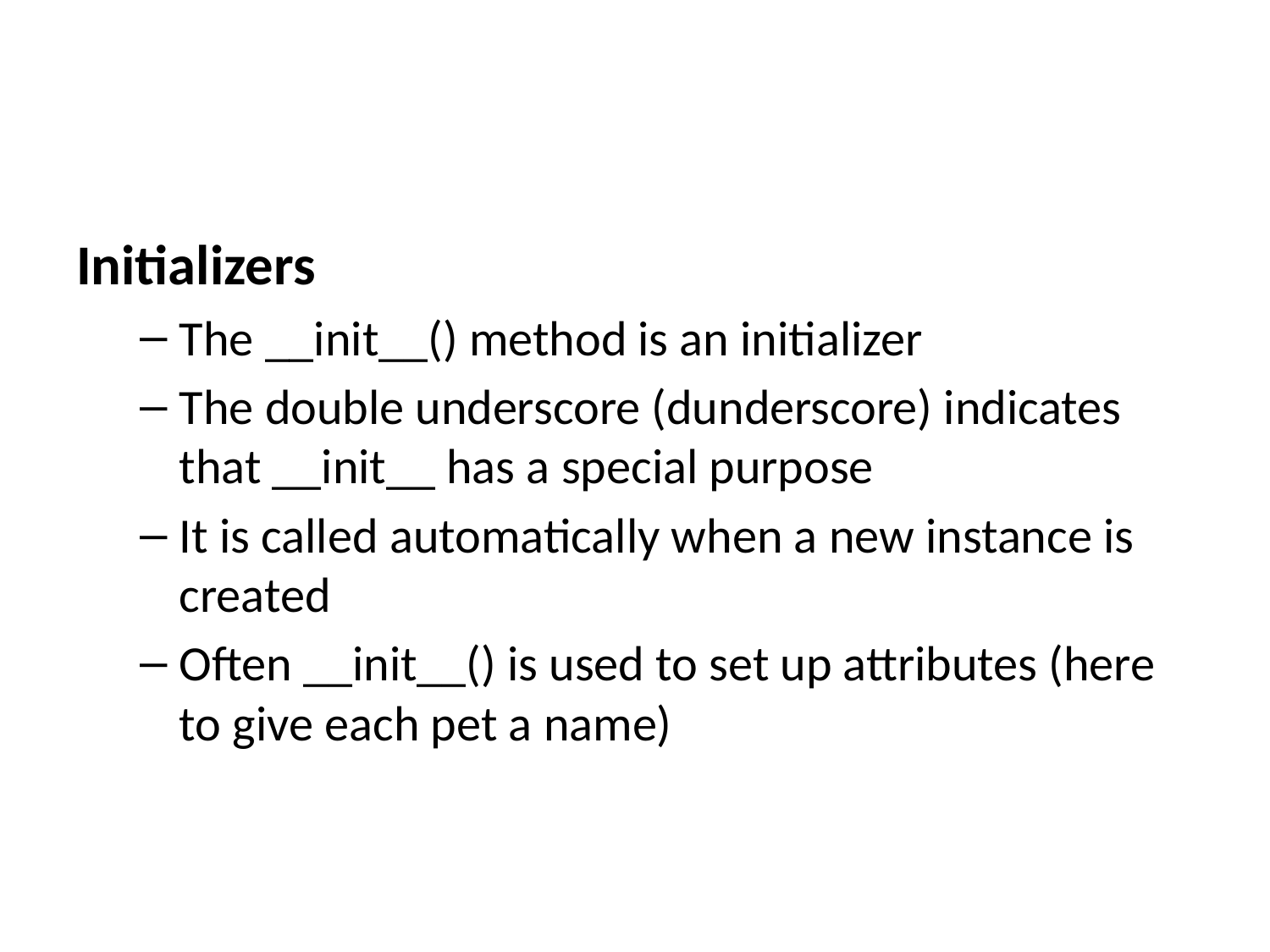

Initializers
The __init__() method is an initializer
The double underscore (dunderscore) indicates that __init__ has a special purpose
It is called automatically when a new instance is created
Often __init__() is used to set up attributes (here to give each pet a name)